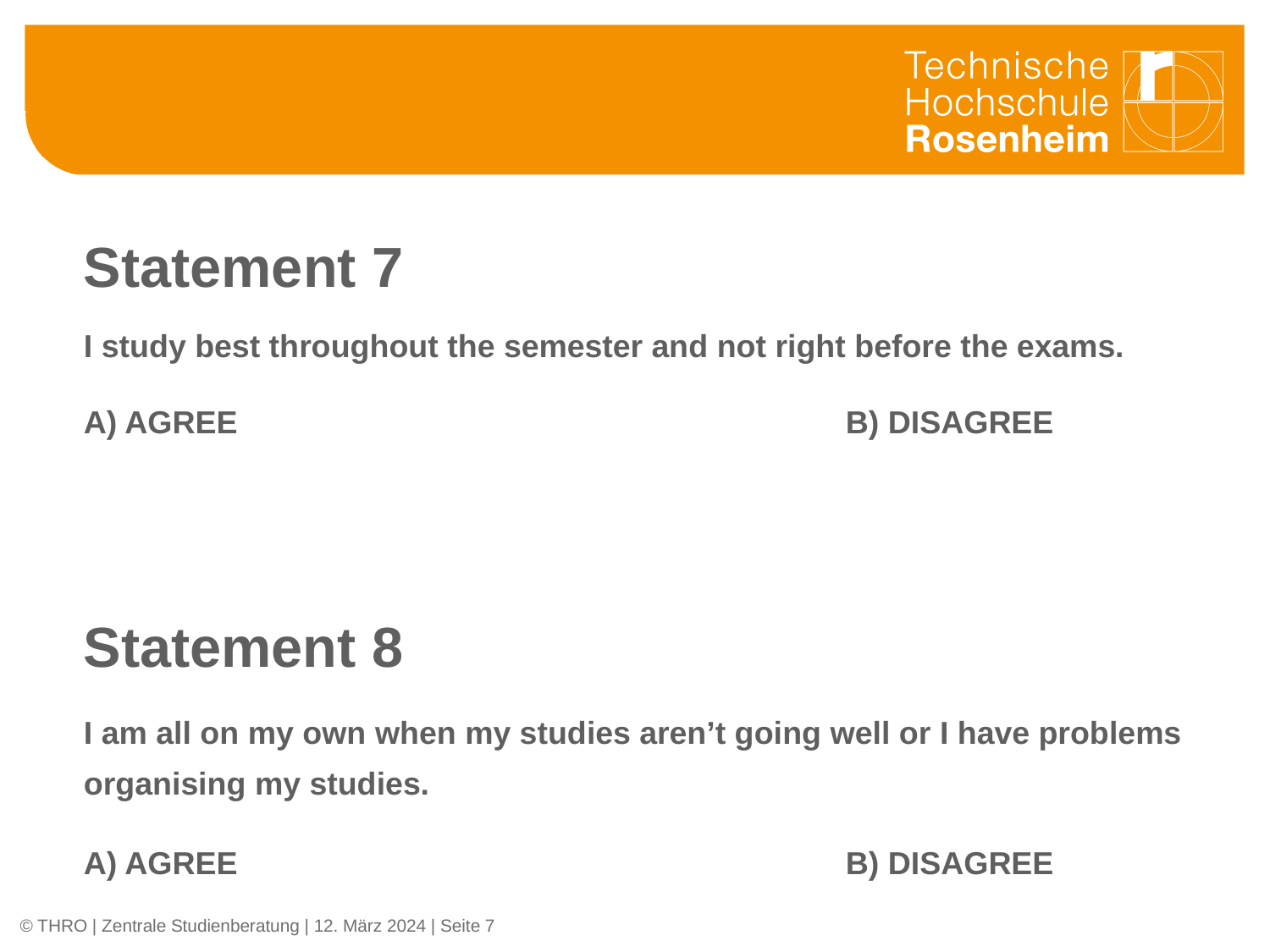

Statement 7
I study best throughout the semester and not right before the exams.

A) AGREE					B) DISAGREE

Statement 8
I am all on my own when my studies aren’t going well or I have problems organising my studies.
A) AGREE					B) DISAGREE